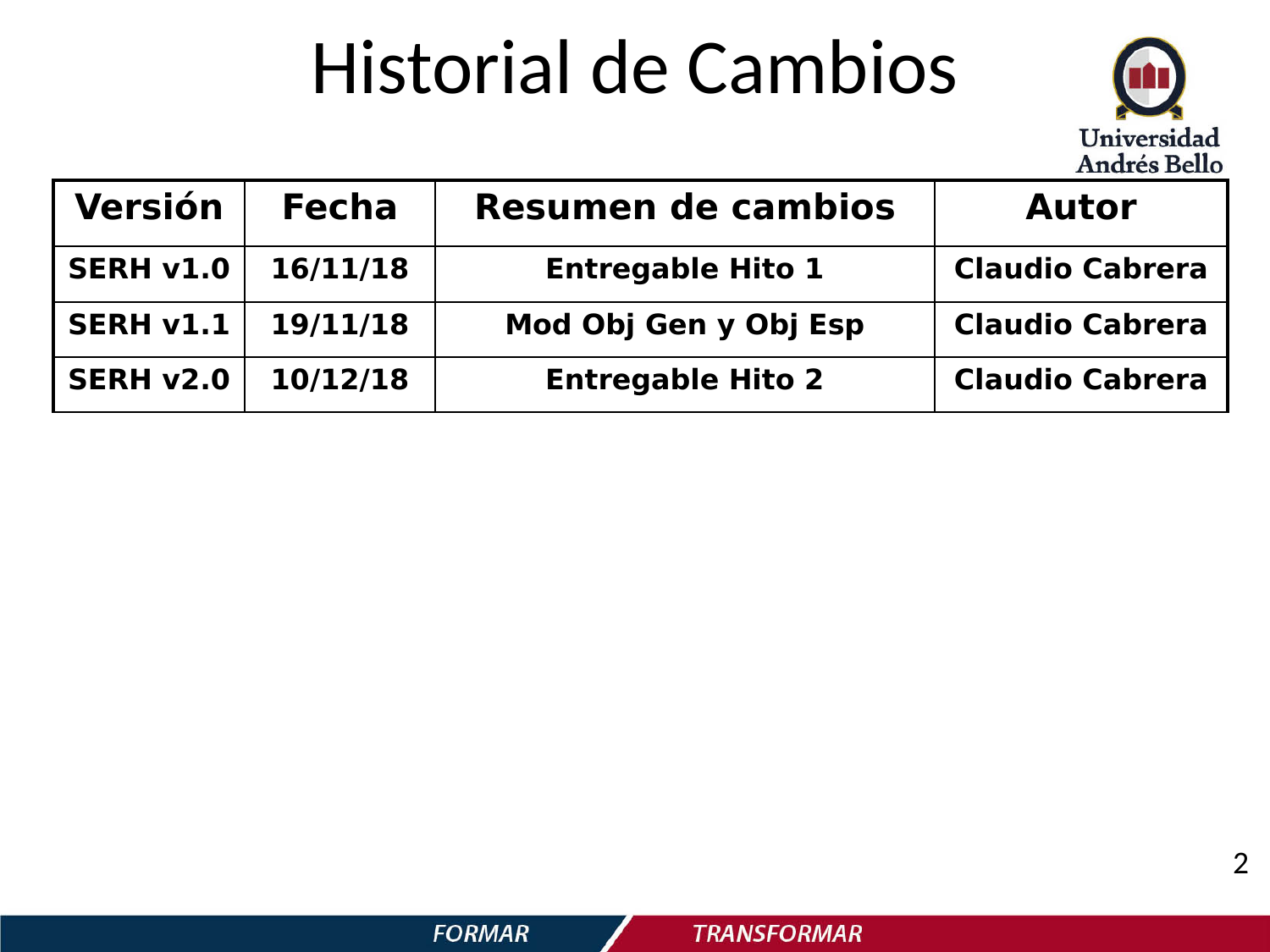

# Historial de Cambios
| Versión | Fecha | Resumen de cambios | Autor |
| --- | --- | --- | --- |
| SERH v1.0 | 16/11/18 | Entregable Hito 1 | Claudio Cabrera |
| SERH v1.1 | 19/11/18 | Mod Obj Gen y Obj Esp | Claudio Cabrera |
| SERH v2.0 | 10/12/18 | Entregable Hito 2 | Claudio Cabrera |
2